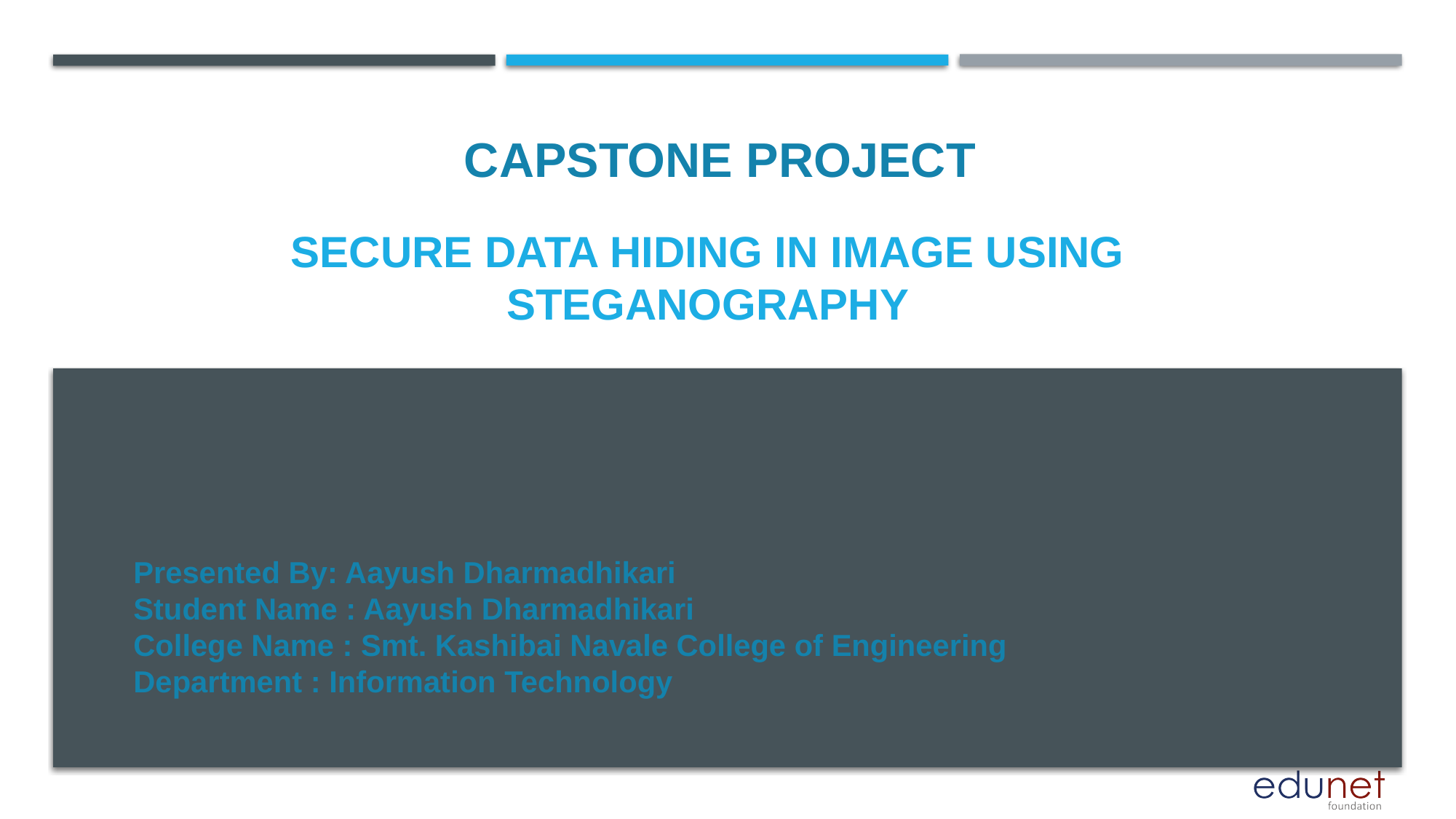

CAPSTONE PROJECT
# Secure Data Hiding in Image Using Steganography
Presented By: Aayush Dharmadhikari
Student Name : Aayush Dharmadhikari
College Name : Smt. Kashibai Navale College of Engineering
Department : Information Technology